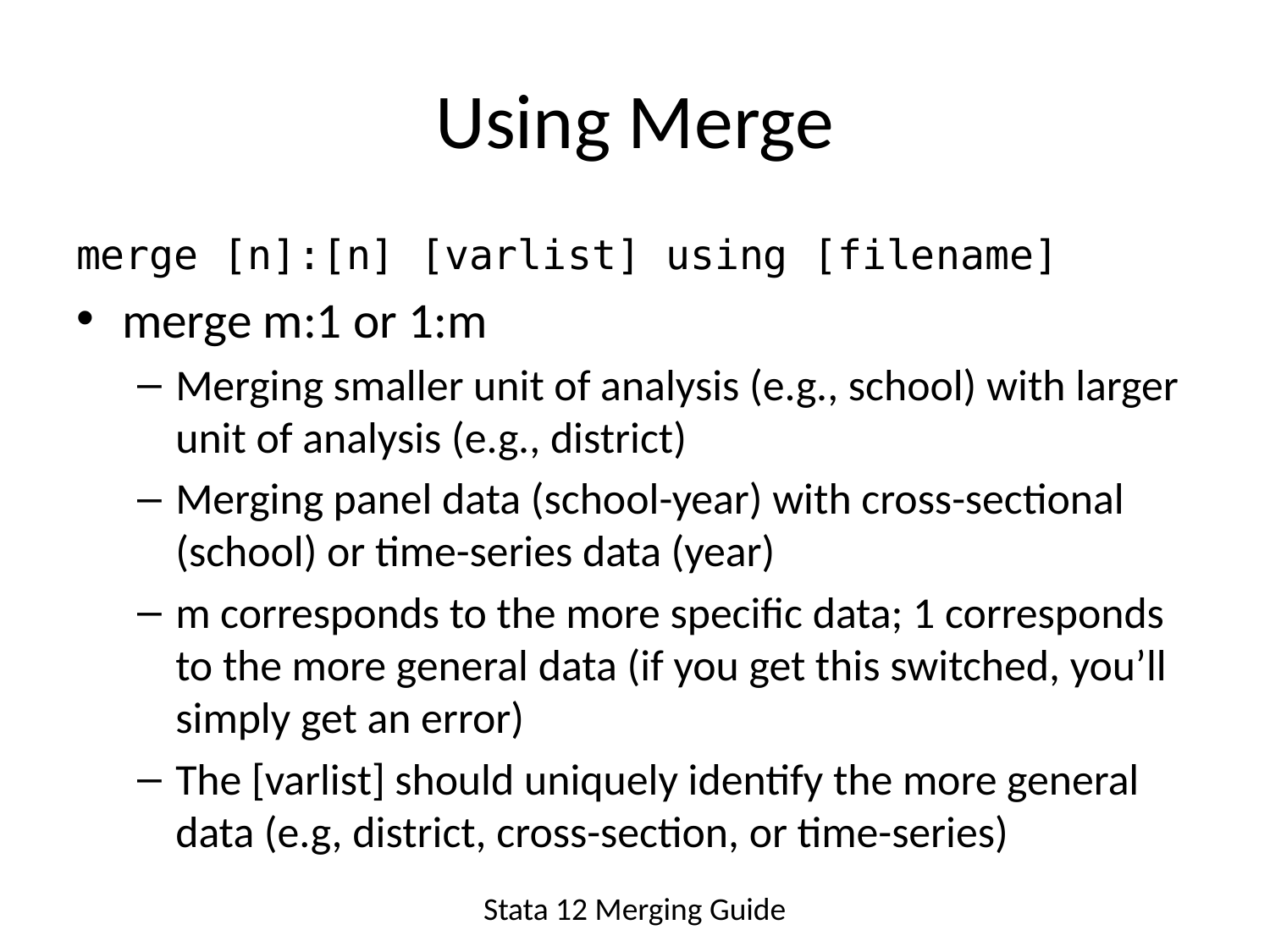

# Using Merge
merge [n]:[n] [varlist] using [filename]
merge m:1 or 1:m
Merging smaller unit of analysis (e.g., school) with larger unit of analysis (e.g., district)
Merging panel data (school-year) with cross-sectional (school) or time-series data (year)
m corresponds to the more specific data; 1 corresponds to the more general data (if you get this switched, you’ll simply get an error)
The [varlist] should uniquely identify the more general data (e.g, district, cross-section, or time-series)
Stata 12 Merging Guide